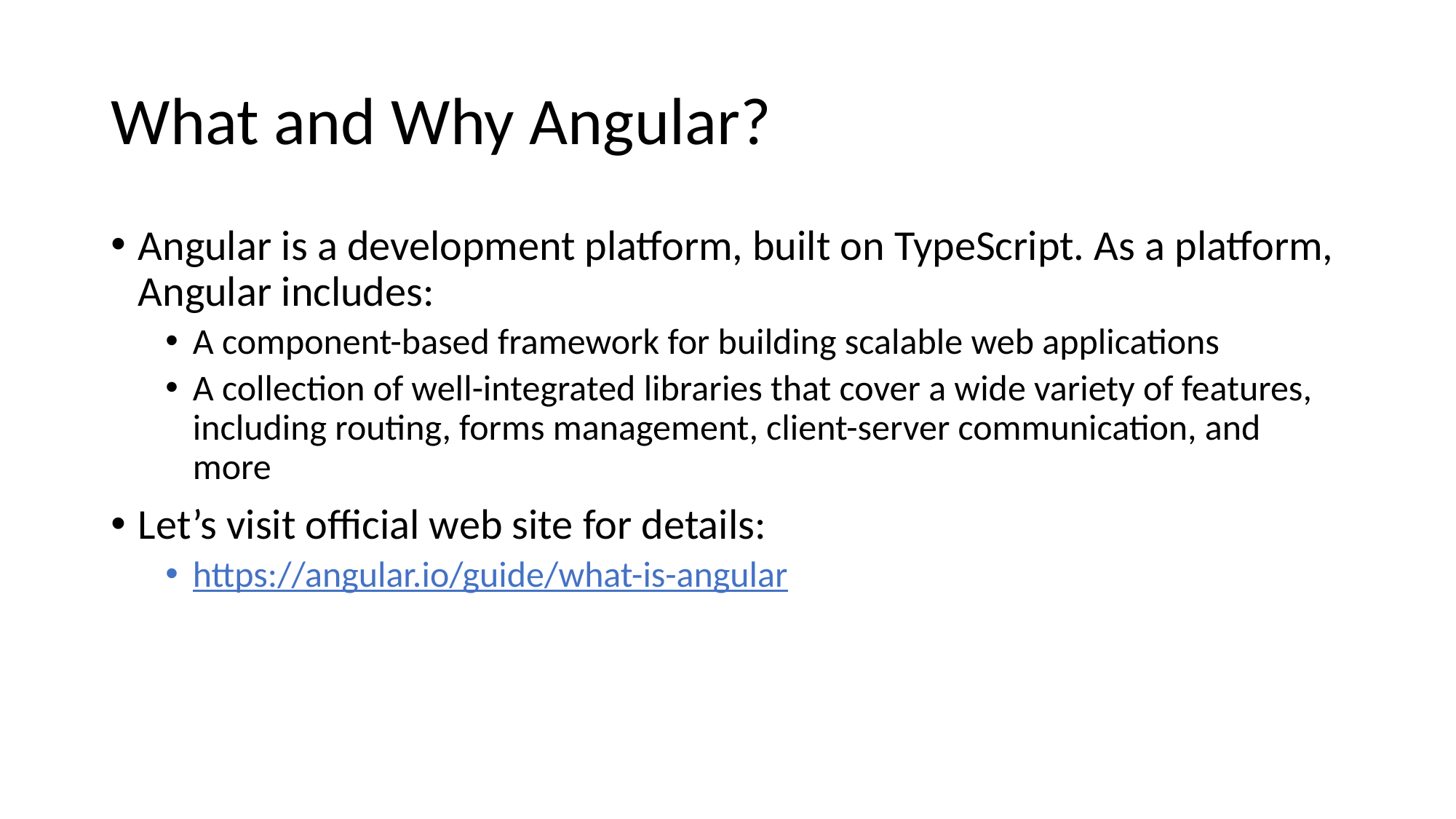

# What and Why Angular?
Angular is a development platform, built on TypeScript. As a platform, Angular includes:
A component-based framework for building scalable web applications
A collection of well-integrated libraries that cover a wide variety of features, including routing, forms management, client-server communication, and more
Let’s visit official web site for details:
https://angular.io/guide/what-is-angular